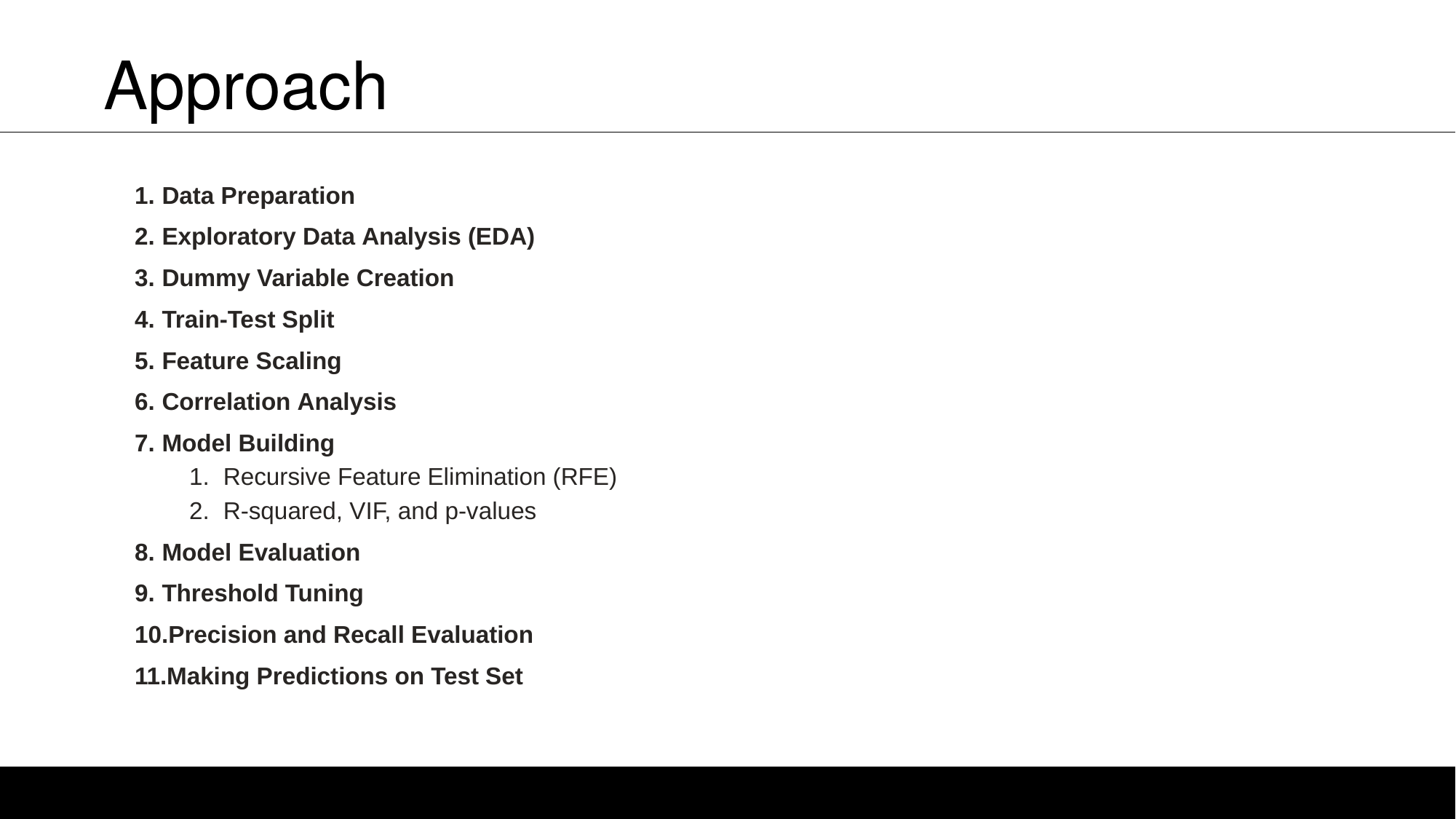

# Approach
Data Preparation
Exploratory Data Analysis (EDA)
Dummy Variable Creation
Train-Test Split
Feature Scaling
Correlation Analysis
Model Building
Recursive Feature Elimination (RFE)
R-squared, VIF, and p-values
Model Evaluation
Threshold Tuning
Precision and Recall Evaluation
Making Predictions on Test Set